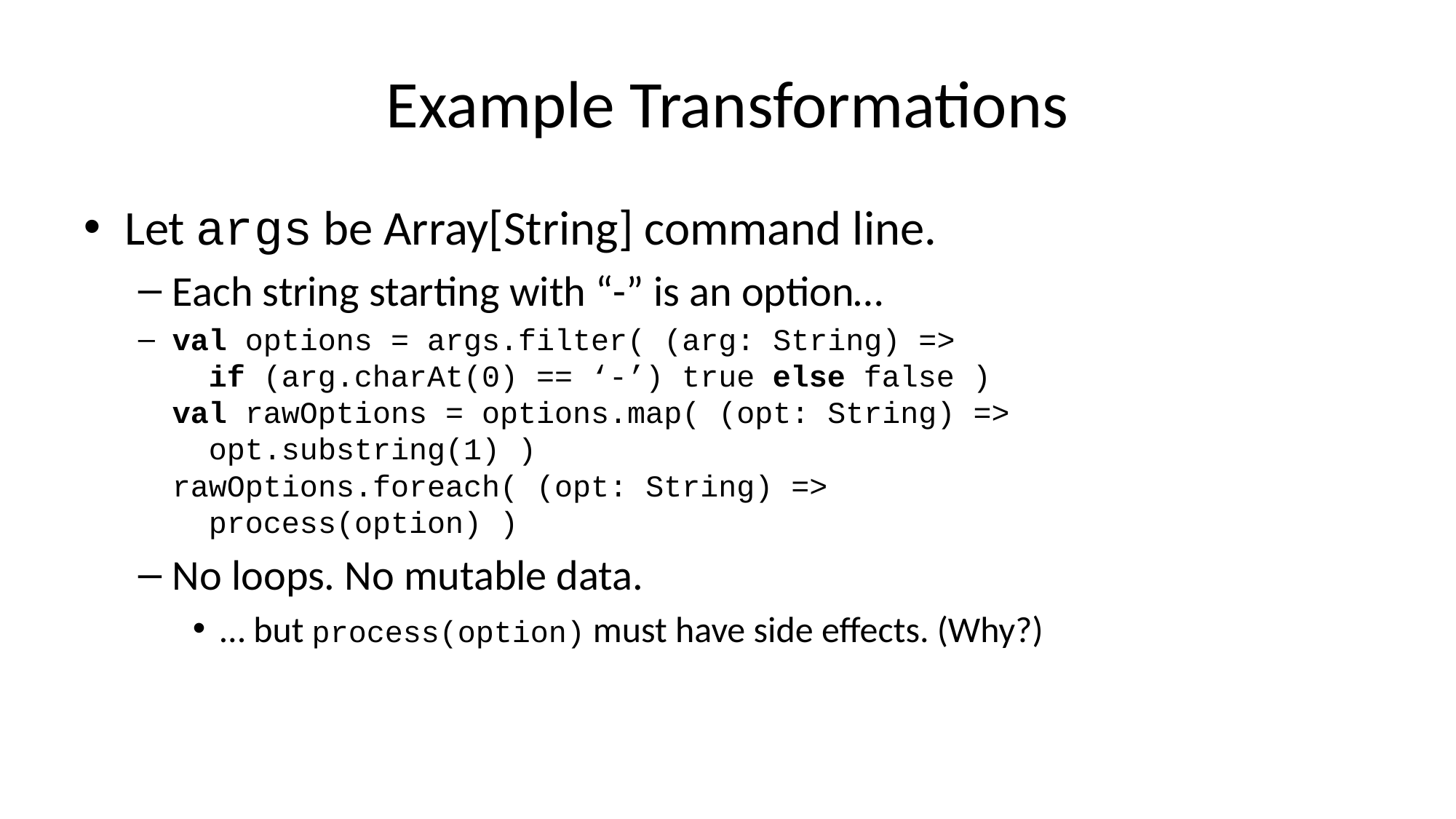

# Example Transformations
Let args be Array[String] command line.
Each string starting with “-” is an option…
val options = args.filter( (arg: String) =>
  if (arg.charAt(0) == ‘-’) true else false )
val rawOptions = options.map( (opt: String) =>
  opt.substring(1) )
rawOptions.foreach( (opt: String) =>
  process(option) )
No loops. No mutable data.
… but process(option) must have side effects. (Why?)